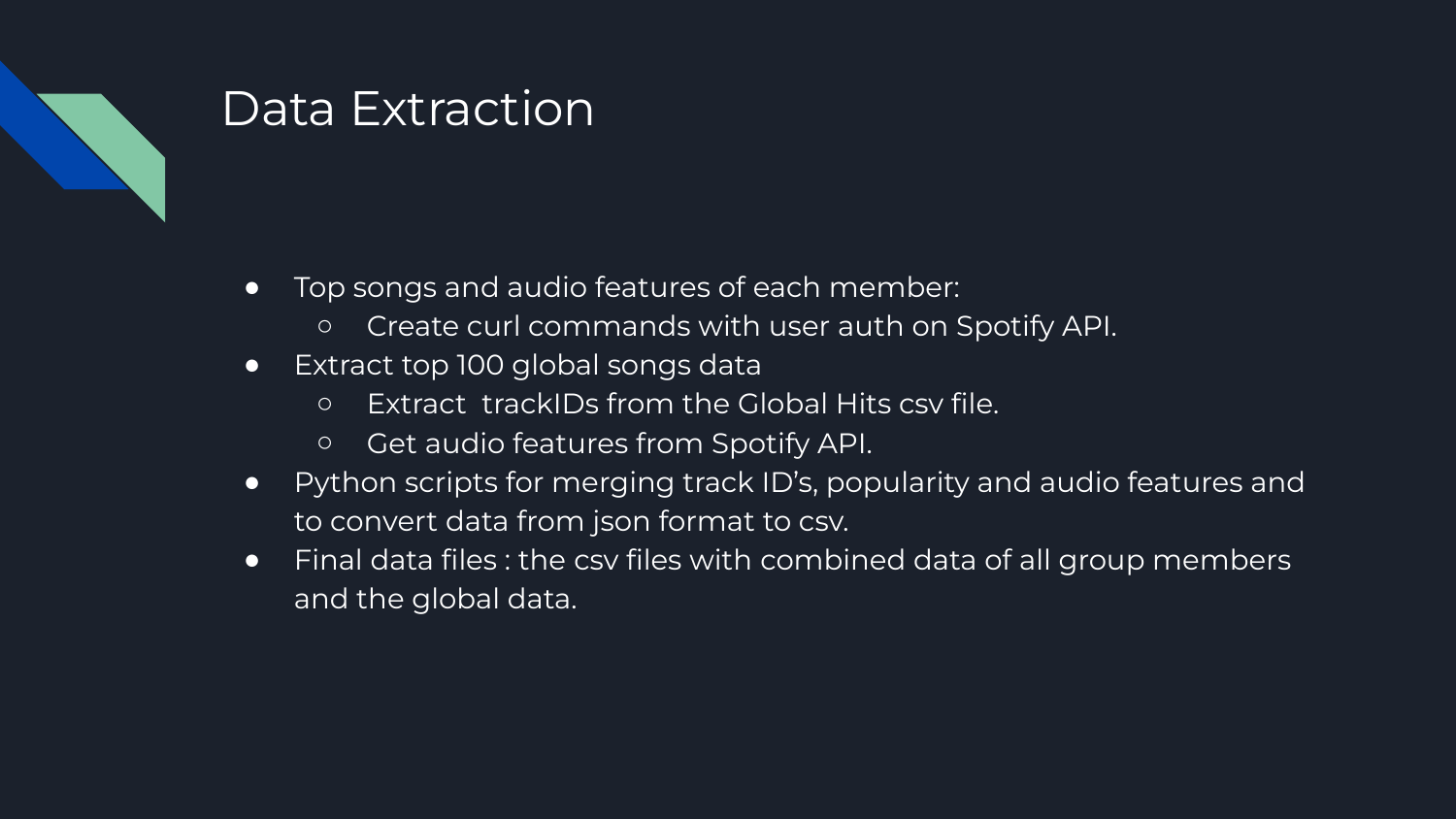

# Data Extraction
Top songs and audio features of each member:
Create curl commands with user auth on Spotify API.
Extract top 100 global songs data
Extract  trackIDs from the Global Hits csv file.
Get audio features from Spotify API.
Python scripts for merging track ID’s, popularity and audio features and to convert data from json format to csv.
Final data files : the csv files with combined data of all group members and the global data.